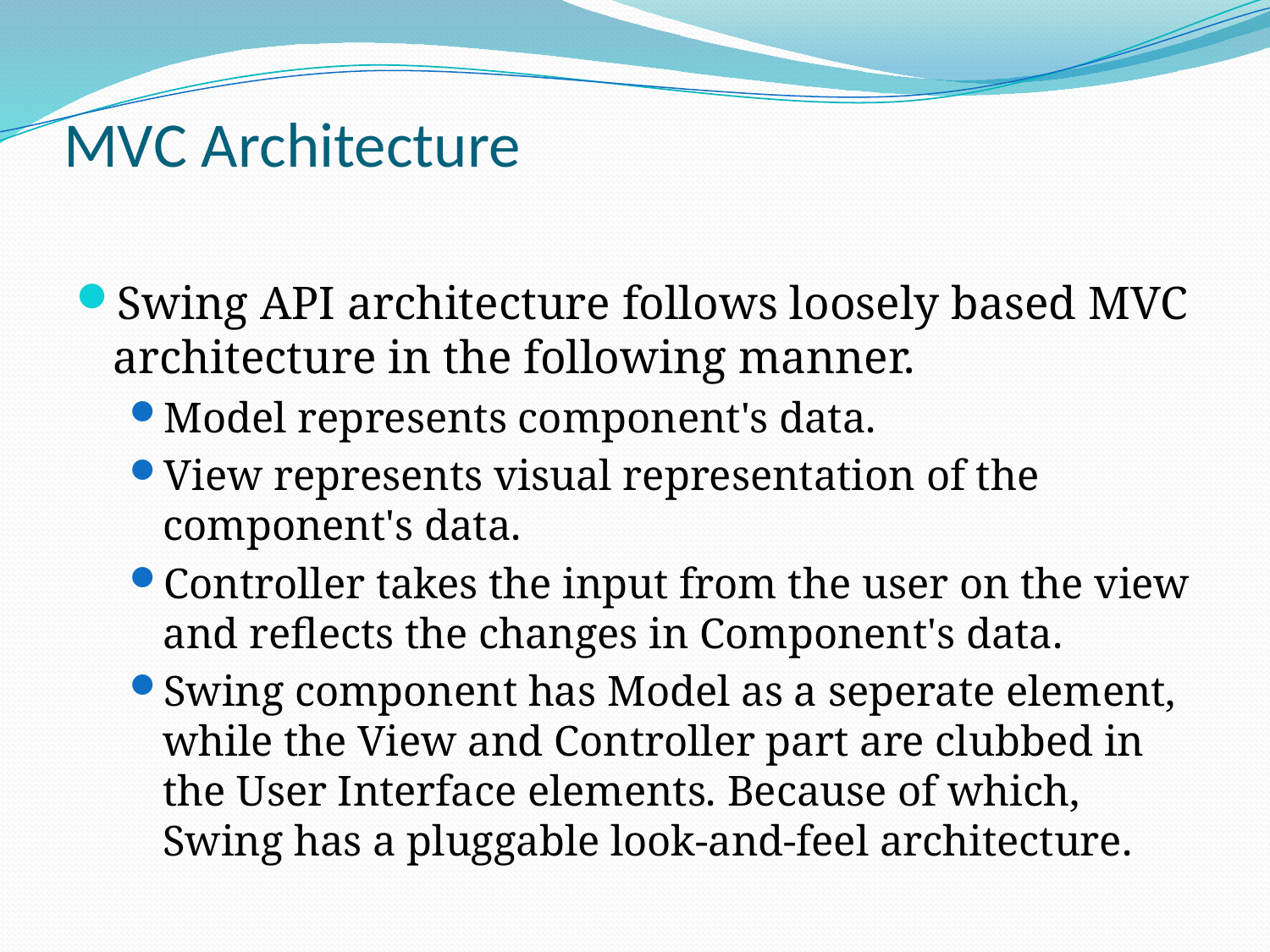

# MVC Architecture
Swing API architecture follows loosely based MVC architecture in the following manner.
Model represents component's data.
View represents visual representation of the component's data.
Controller takes the input from the user on the view and reflects the changes in Component's data.
Swing component has Model as a seperate element, while the View and Controller part are clubbed in the User Interface elements. Because of which, Swing has a pluggable look-and-feel architecture.